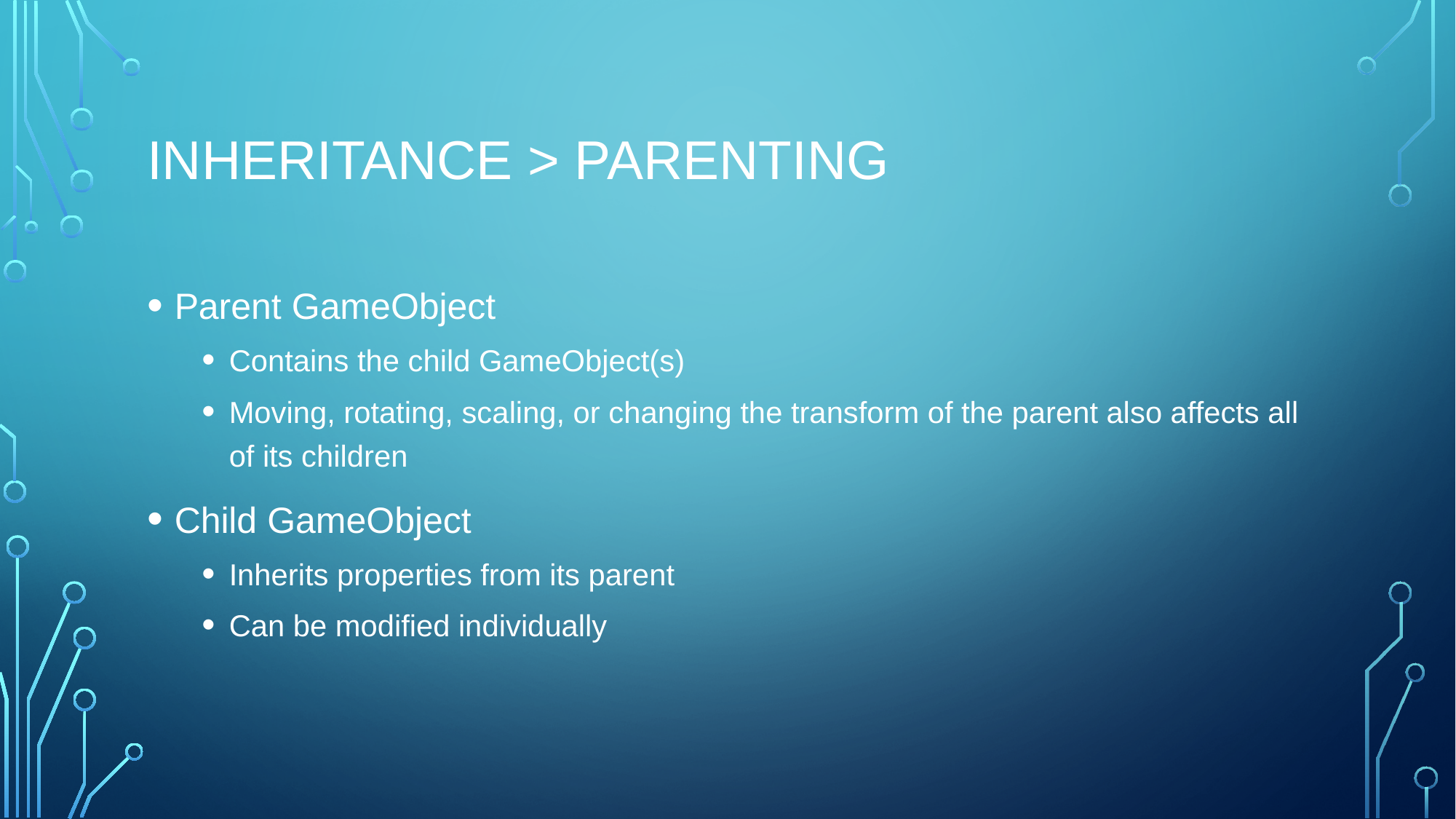

# Inheritance > Parenting
Parent GameObject
Contains the child GameObject(s)
Moving, rotating, scaling, or changing the transform of the parent also affects all of its children
Child GameObject
Inherits properties from its parent
Can be modified individually